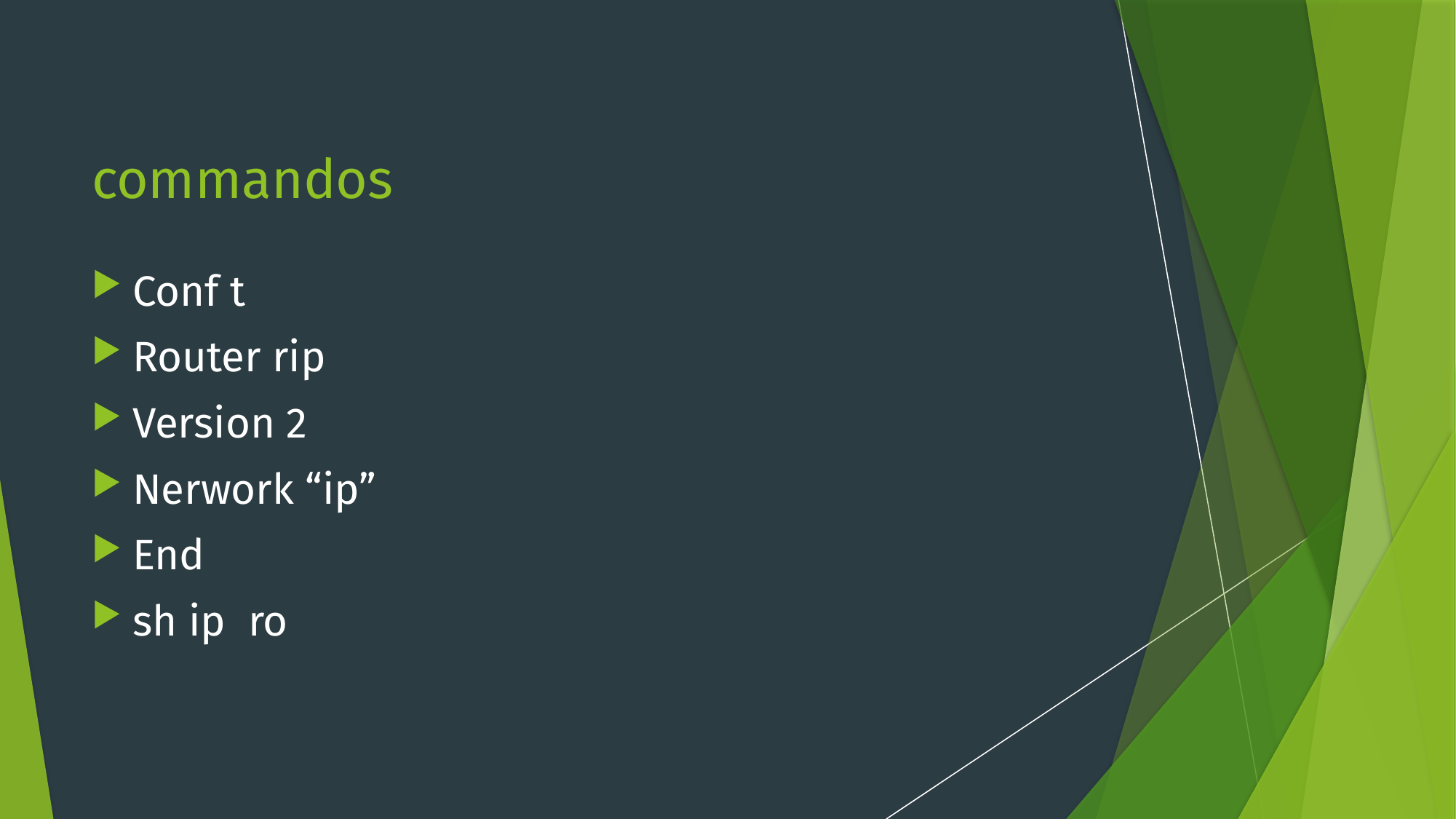

# commandos
Conf t
Router rip
Version 2
Nerwork “ip”
End
sh ip  ro